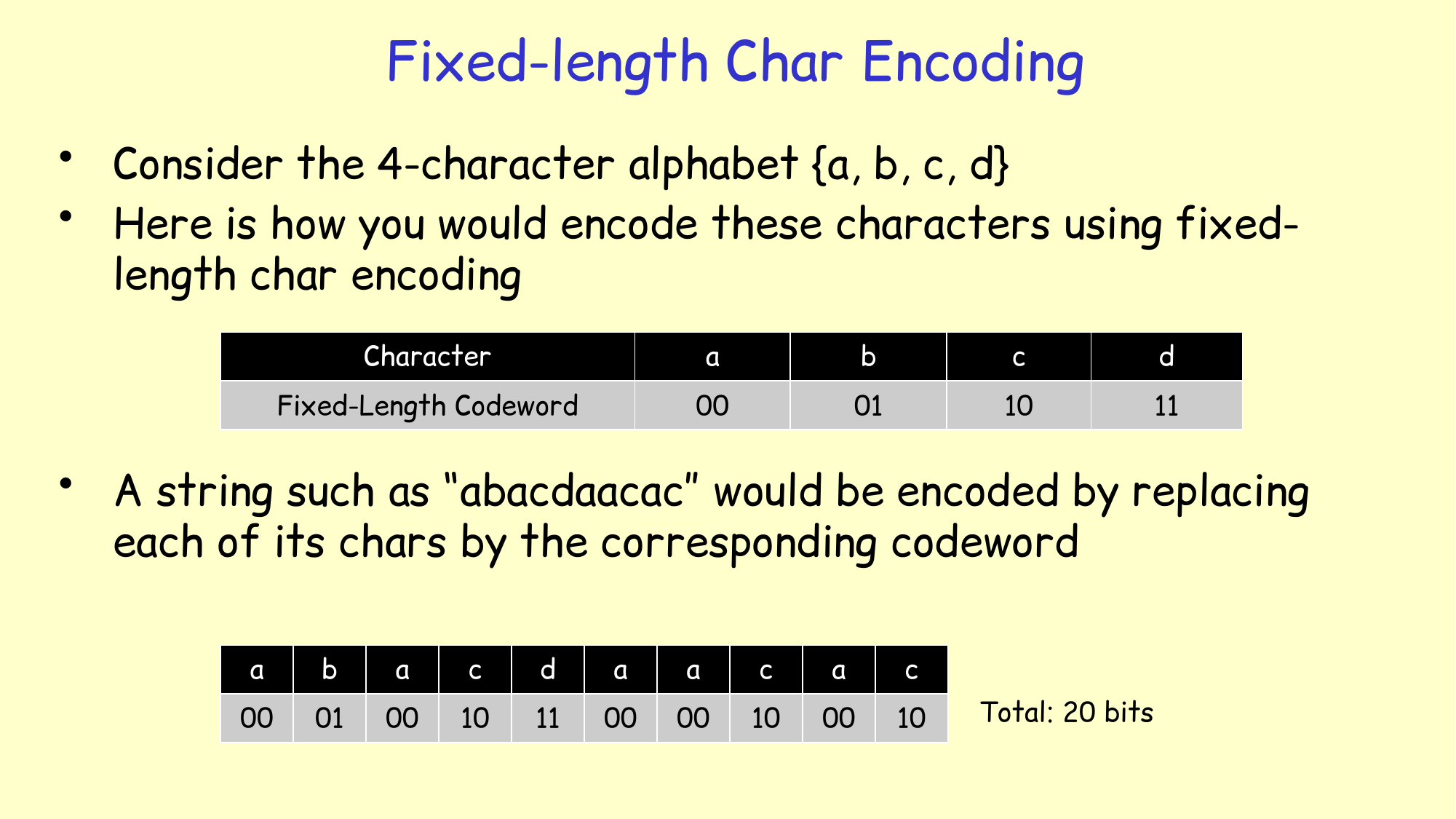

# Fixed-length Char Encoding
Consider the 4-character alphabet {a, b, c, d}
Here is how you would encode these characters using fixed-length char encoding

| Character | a | b | c | d |
| --- | --- | --- | --- | --- |
| Fixed-Length Codeword | 00 | 01 | 10 | 11 |
A string such as “abacdaacac” would be encoded by replacing each of its chars by the corresponding codeword
| a | b | a | c | d | a | a | c | a | c |
| --- | --- | --- | --- | --- | --- | --- | --- | --- | --- |
| 00 | 01 | 00 | 10 | 11 | 00 | 00 | 10 | 00 | 10 |
Total: 20 bits